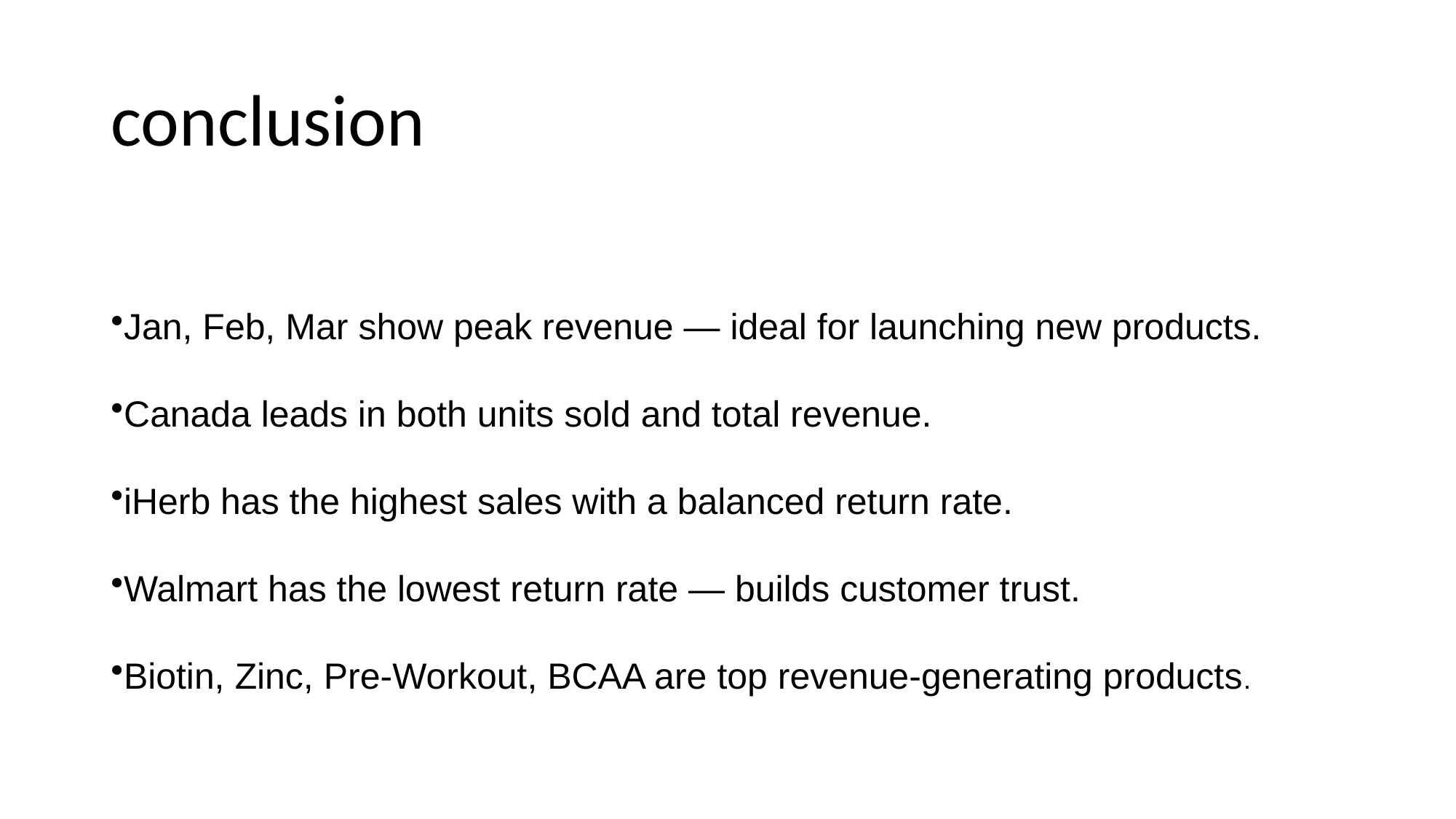

# conclusion
Jan, Feb, Mar show peak revenue — ideal for launching new products.
Canada leads in both units sold and total revenue.
iHerb has the highest sales with a balanced return rate.
Walmart has the lowest return rate — builds customer trust.
Biotin, Zinc, Pre-Workout, BCAA are top revenue-generating products.